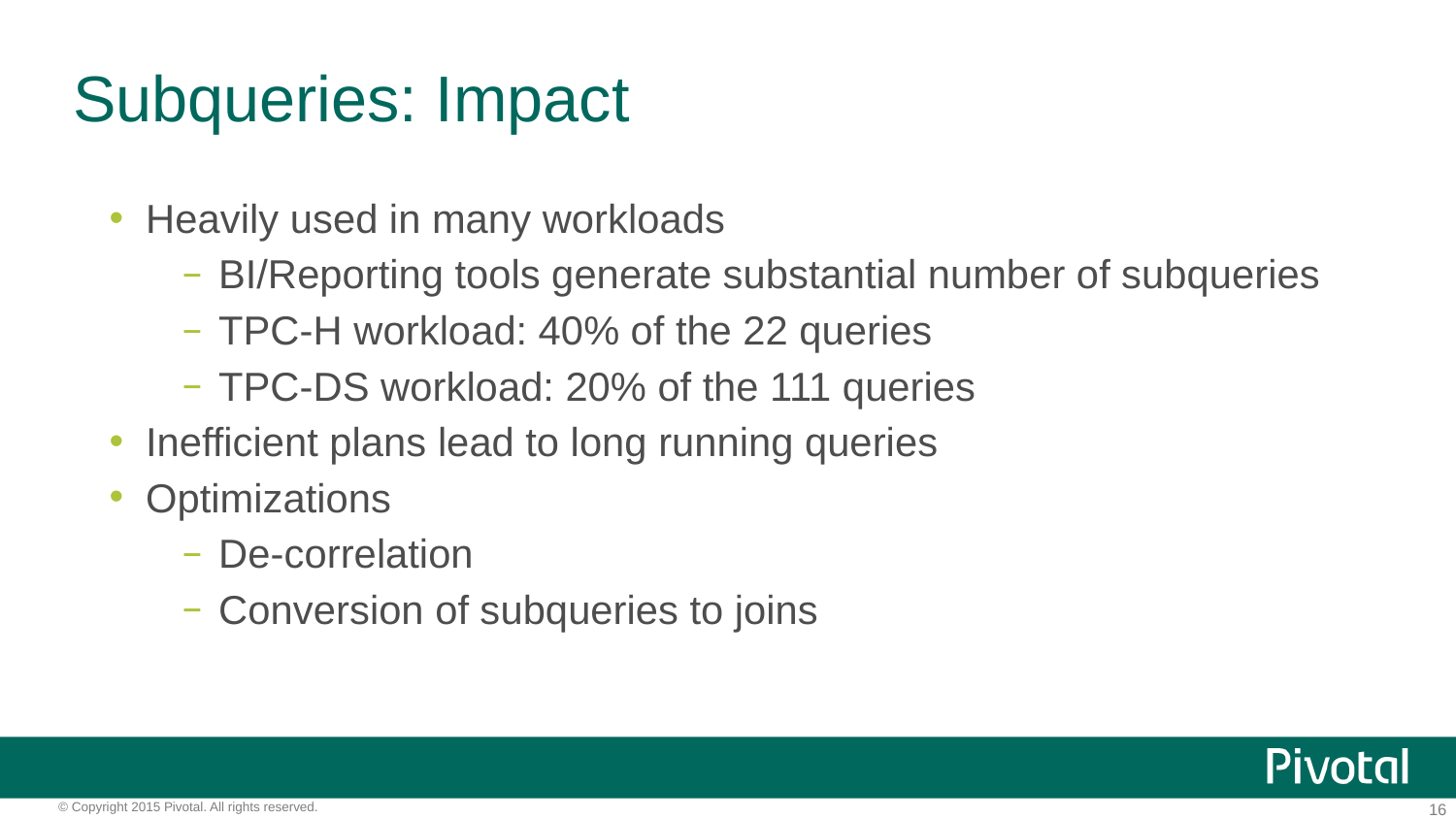

# Subqueries: Impact
Heavily used in many workloads
BI/Reporting tools generate substantial number of subqueries
TPC-H workload: 40% of the 22 queries
TPC-DS workload: 20% of the 111 queries
Inefficient plans lead to long running queries
Optimizations
De-correlation
Conversion of subqueries to joins